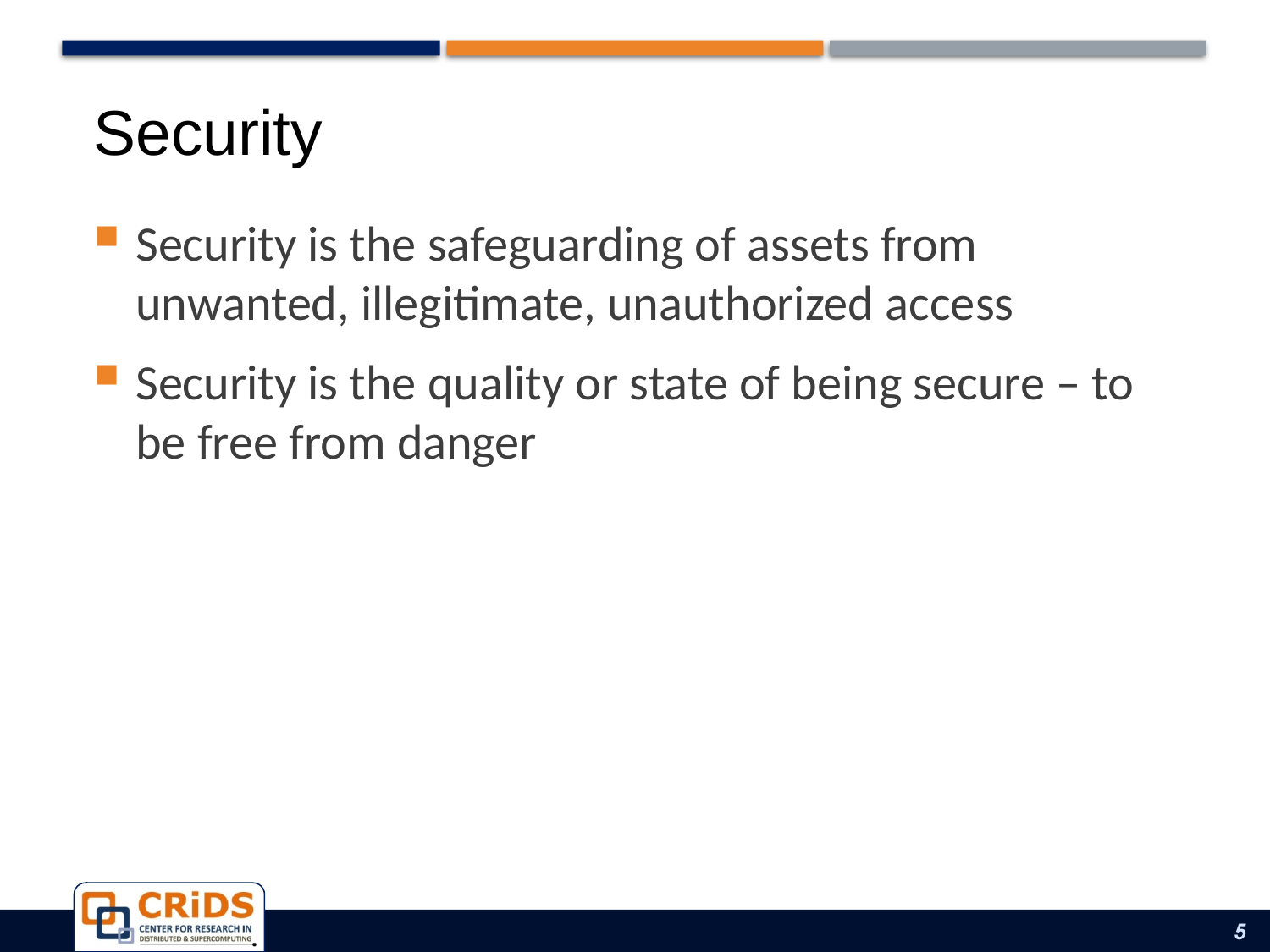

# Security
Security is the safeguarding of assets from unwanted, illegitimate, unauthorized access
Security is the quality or state of being secure – to be free from danger